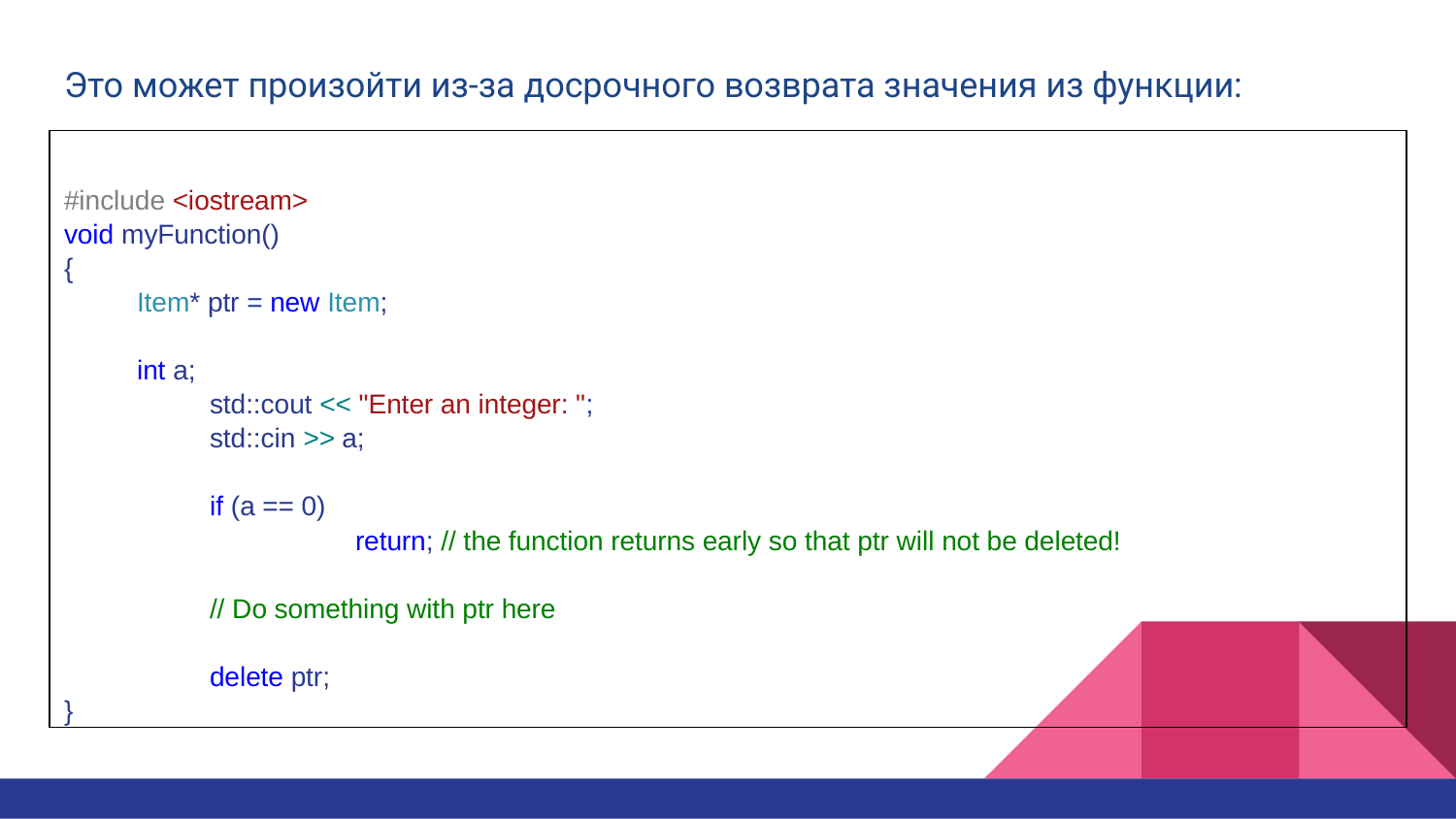

# Это может произойти из-за досрочного возврата значения из функции:

#include <iostream>
void myFunction()
{
Item* ptr = new Item;

int a;
    	std::cout << "Enter an integer: ";
    	std::cin >> a;

	if (a == 0)
    		return; // the function returns early so that ptr will not be deleted!

	// Do something with ptr here

	delete ptr;
}